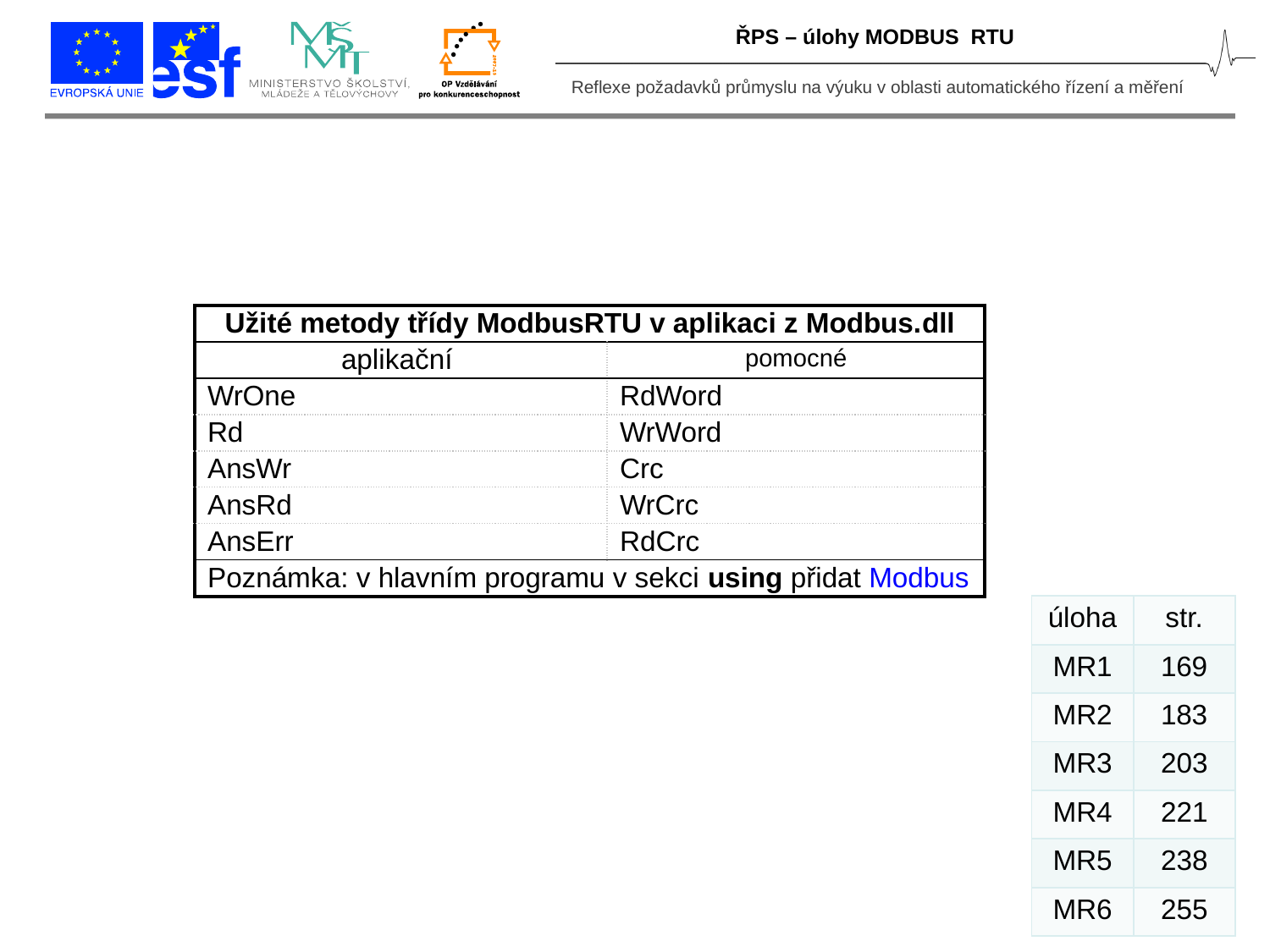

ŘPS – úlohy MODBUS  RTU

| Užité metody třídy ModbusRTU v aplikaci z Modbus.dll |  |
| --- | --- |
| aplikační | pomocné |
| WrOne | RdWord |
| Rd | WrWord |
| AnsWr | Crc |
| AnsRd | WrCrc |
| AnsErr | RdCrc |
| Poznámka: v hlavním programu v sekci using přidat Modbus |  |
| úloha | str. |
| --- | --- |
| MR1 | 169 |
| MR2 | 183 |
| MR3 | 203 |
| MR4 | 221 |
| MR5 | 238 |
| MR6 | 255 |